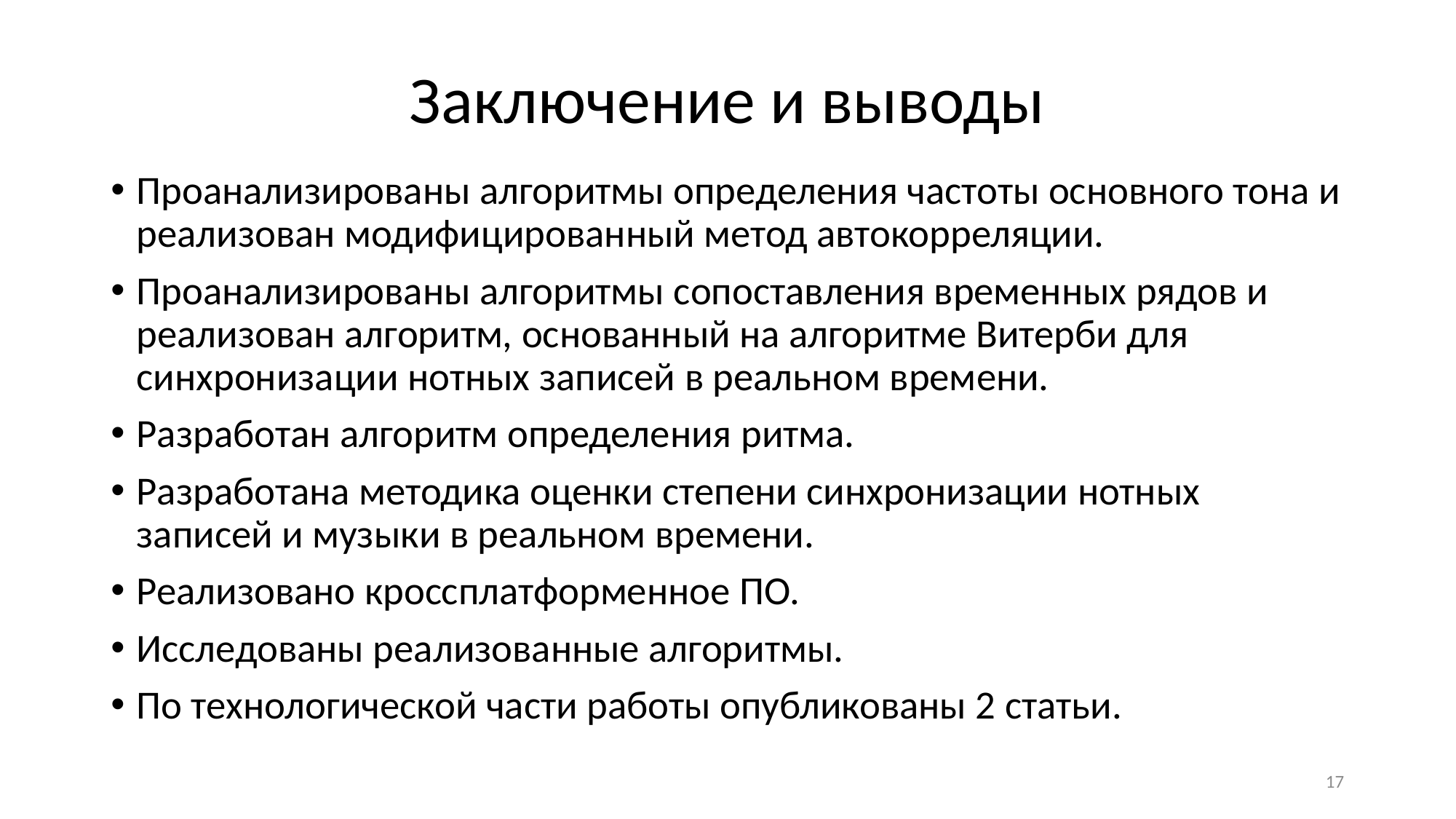

# Заключение и выводы
Проанализированы алгоритмы определения частоты основного тона и реализован модифицированный метод автокорреляции.
Проанализированы алгоритмы сопоставления временных рядов и реализован алгоритм, основанный на алгоритме Витерби для синхронизации нотных записей в реальном времени.
Разработан алгоритм определения ритма.
Разработана методика оценки степени синхронизации нотных записей и музыки в реальном времени.
Реализовано кроссплатформенное ПО.
Исследованы реализованные алгоритмы.
По технологической части работы опубликованы 2 статьи.
17